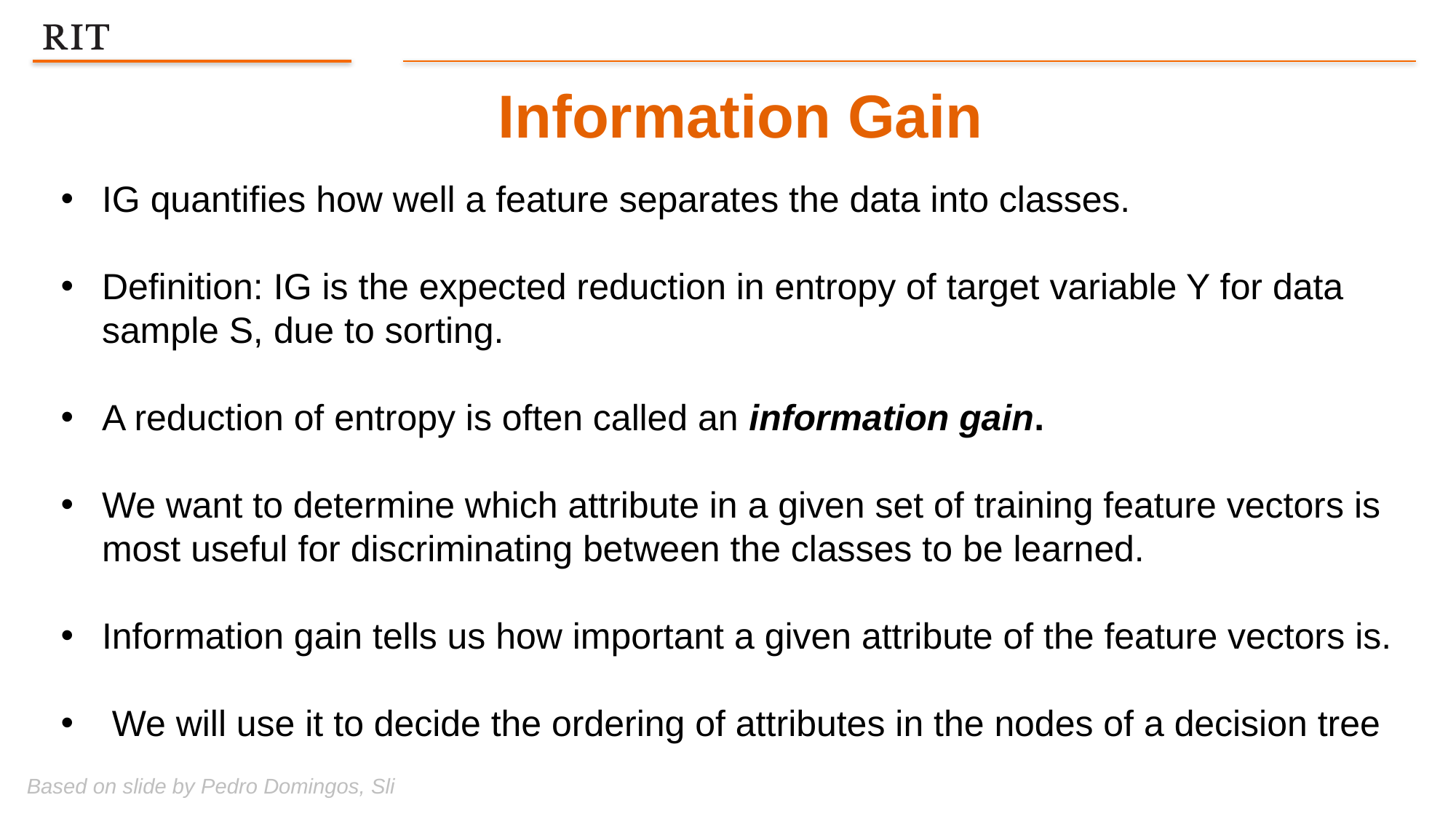

Information Gain
IG quantifies how well a feature separates the data into classes.

Definition: IG is the expected reduction in entropy of target variable Y for data sample S, due to sorting.

A reduction of entropy is often called an information gain.

We want to determine which attribute in a given set of training feature vectors is most useful for discriminating between the classes to be learned.

Information gain tells us how important a given attribute of the feature vectors is.

 We will use it to decide the ordering of attributes in the nodes of a decision tree
Based on slide by Pedro Domingos, Sli